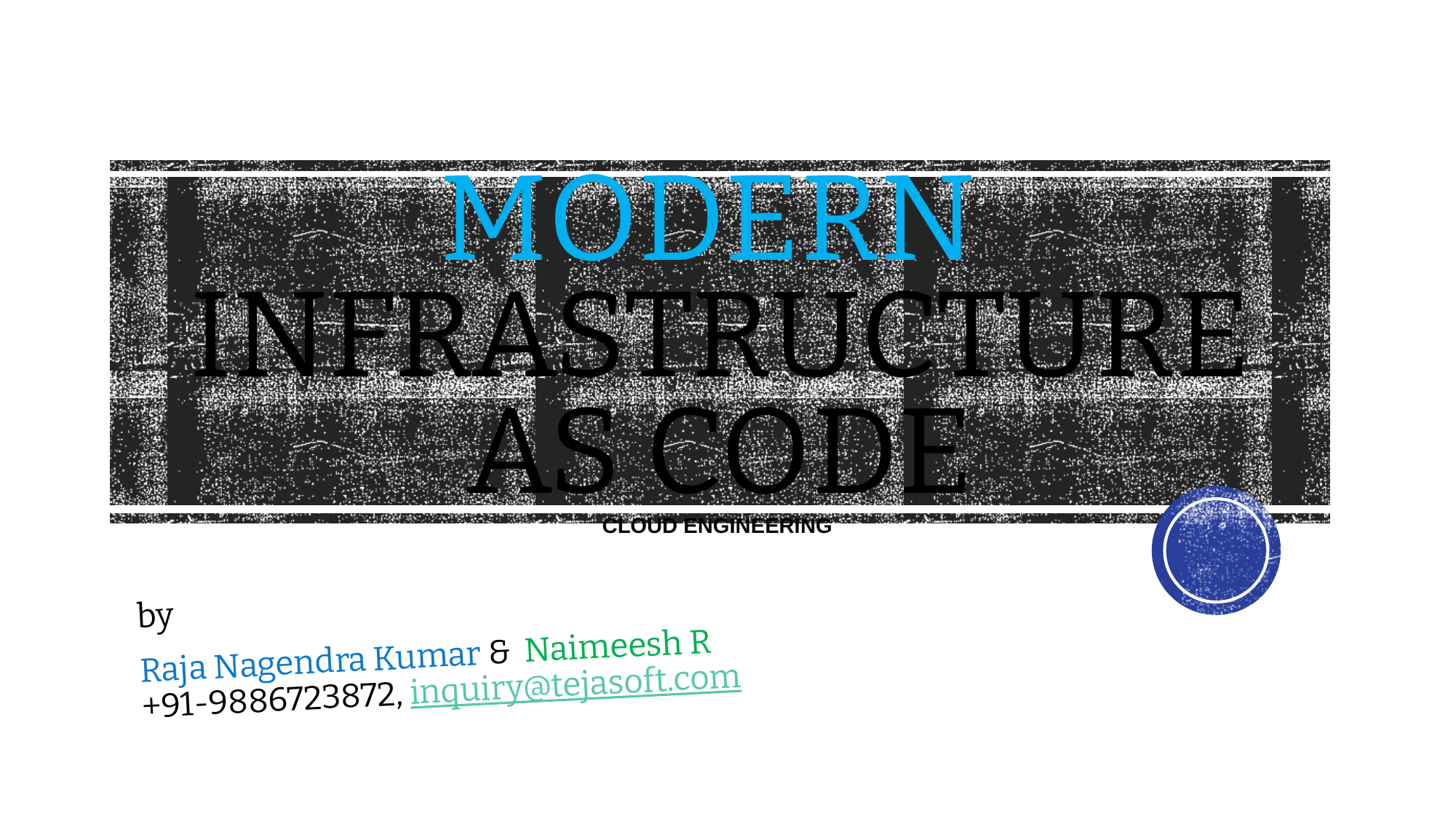

# Modern Infrastructure as CODE Cloud Engineering
by
Raja Nagendra Kumar &  Naimeesh R
+91-9886723872, inquiry@tejasoft.com